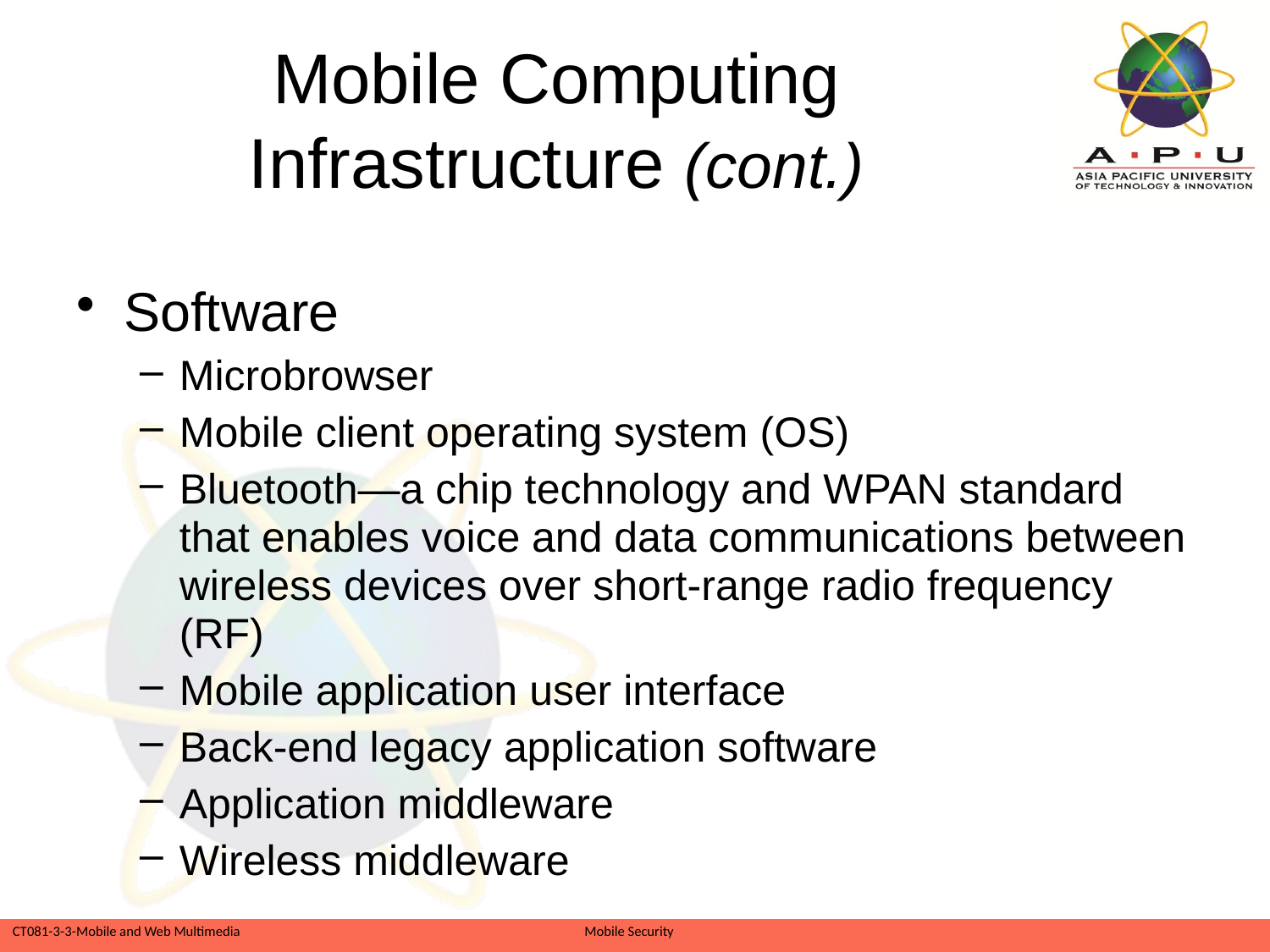

# Mobile Computing Infrastructure (cont.)
Software
Microbrowser
Mobile client operating system (OS)
Bluetooth—a chip technology and WPAN standard that enables voice and data communications between wireless devices over short-range radio frequency (RF)
Mobile application user interface
Back-end legacy application software
Application middleware
Wireless middleware